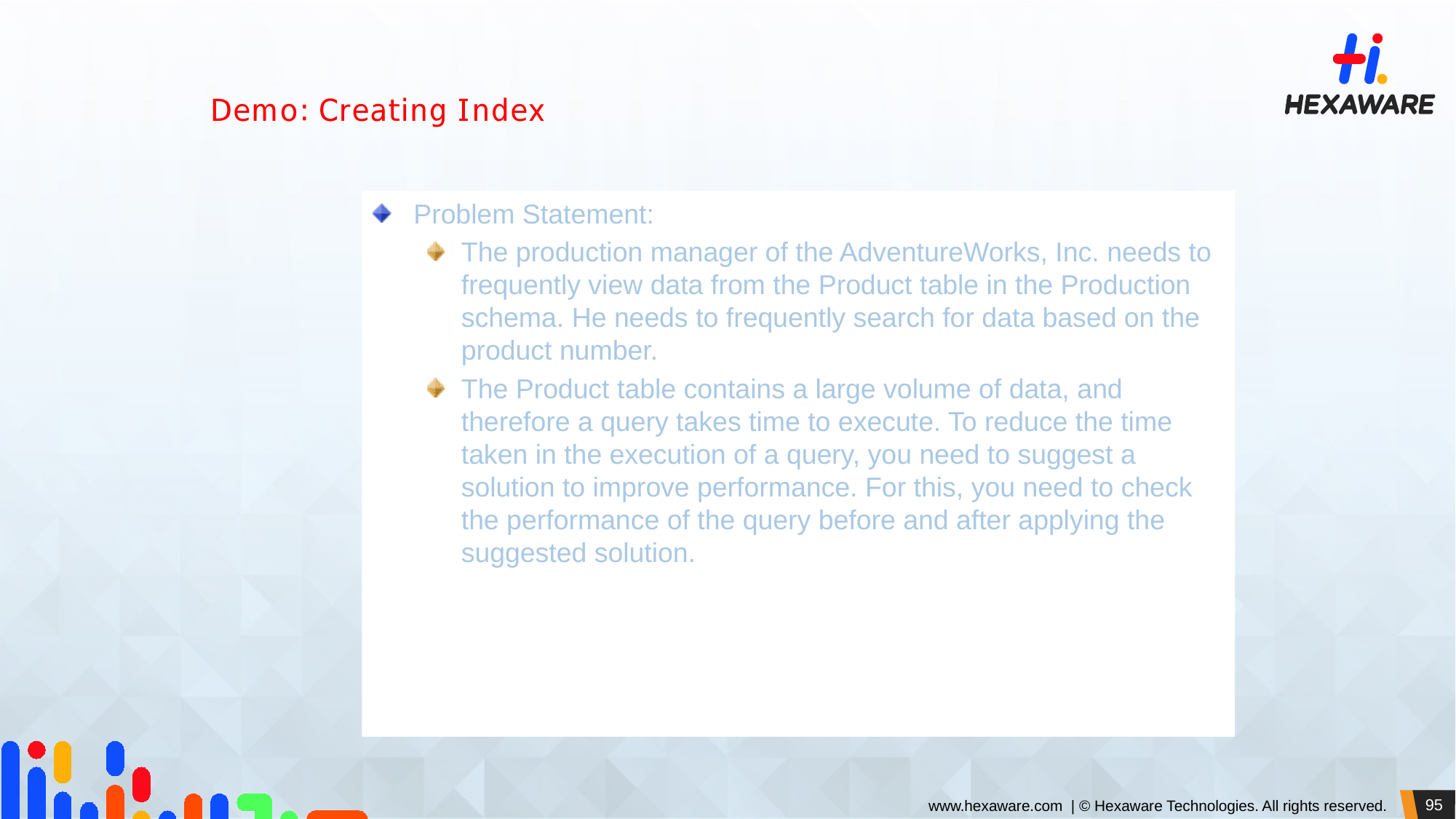

Demo: Creating Index
Problem Statement:
The production manager of the AdventureWorks, Inc. needs to frequently view data from the Product table in the Production schema. He needs to frequently search for data based on the product number.
The Product table contains a large volume of data, and therefore a query takes time to execute. To reduce the time taken in the execution of a query, you need to suggest a solution to improve performance. For this, you need to check the performance of the query before and after applying the suggested solution.